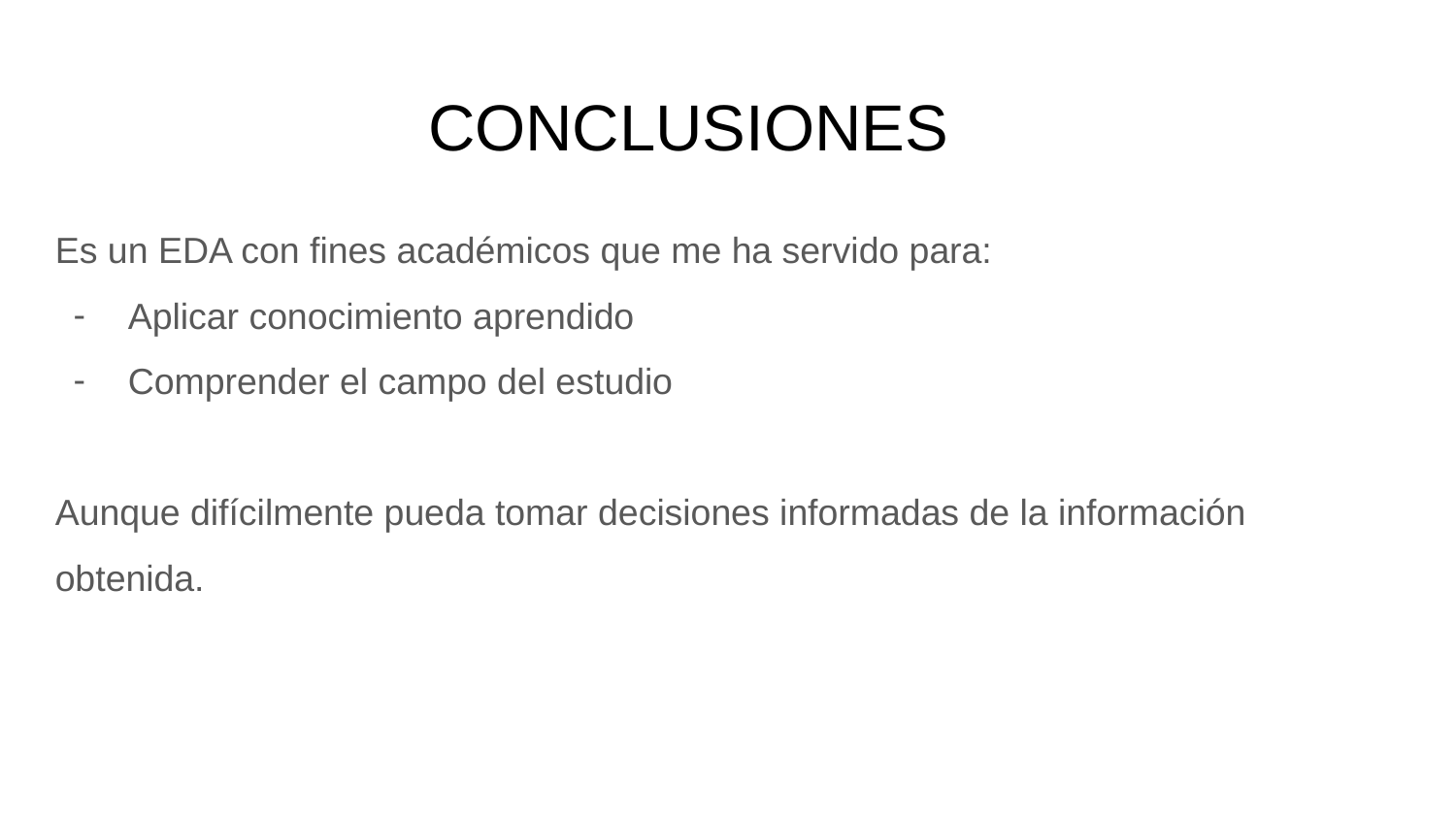

# CONCLUSIONES

Es un EDA con fines académicos que me ha servido para:
Aplicar conocimiento aprendido
Comprender el campo del estudio

Aunque difícilmente pueda tomar decisiones informadas de la información obtenida.